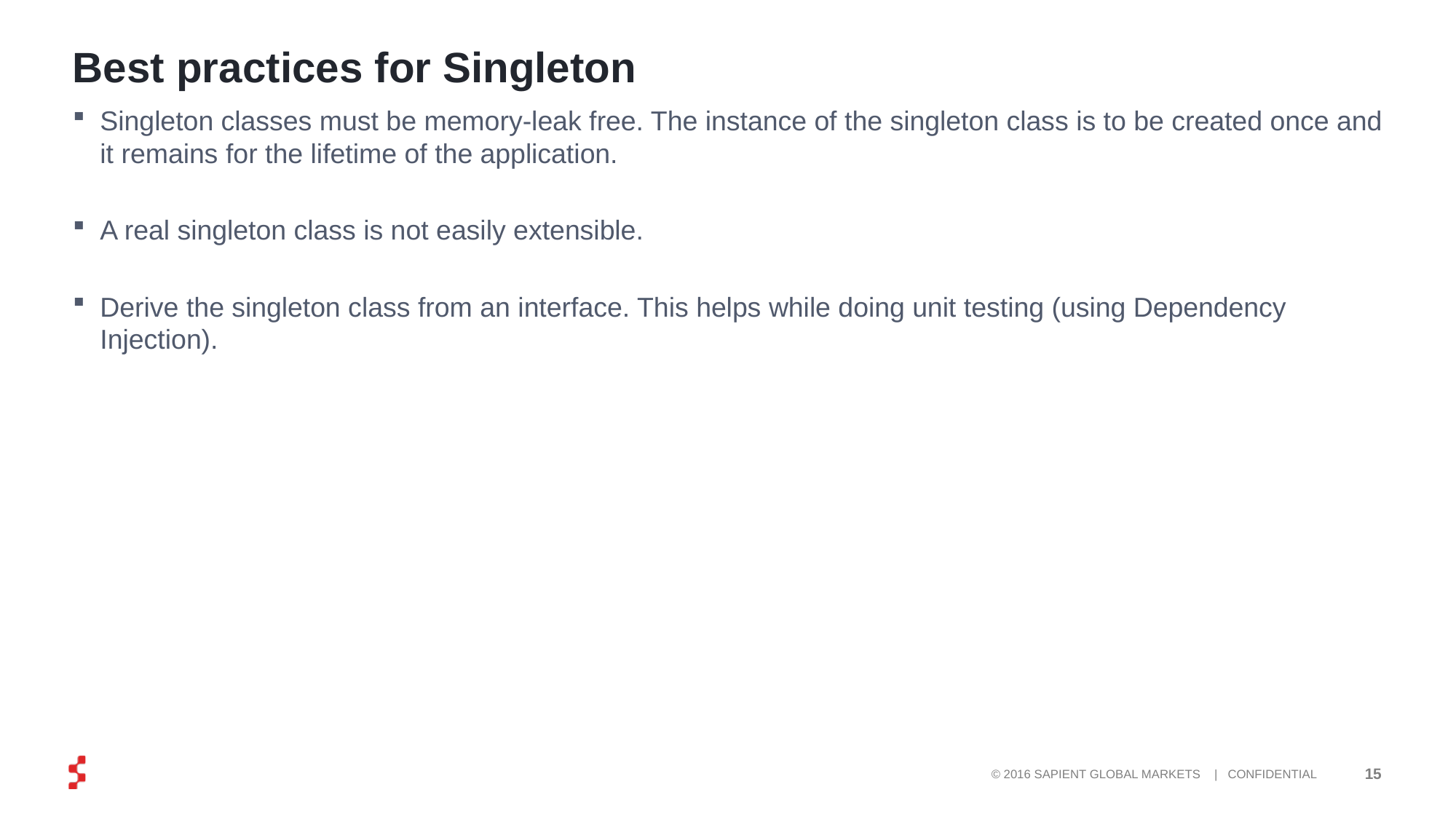

# Best practices for Singleton
Singleton classes must be memory-leak free. The instance of the singleton class is to be created once and it remains for the lifetime of the application.

A real singleton class is not easily extensible.

Derive the singleton class from an interface. This helps while doing unit testing (using Dependency Injection).